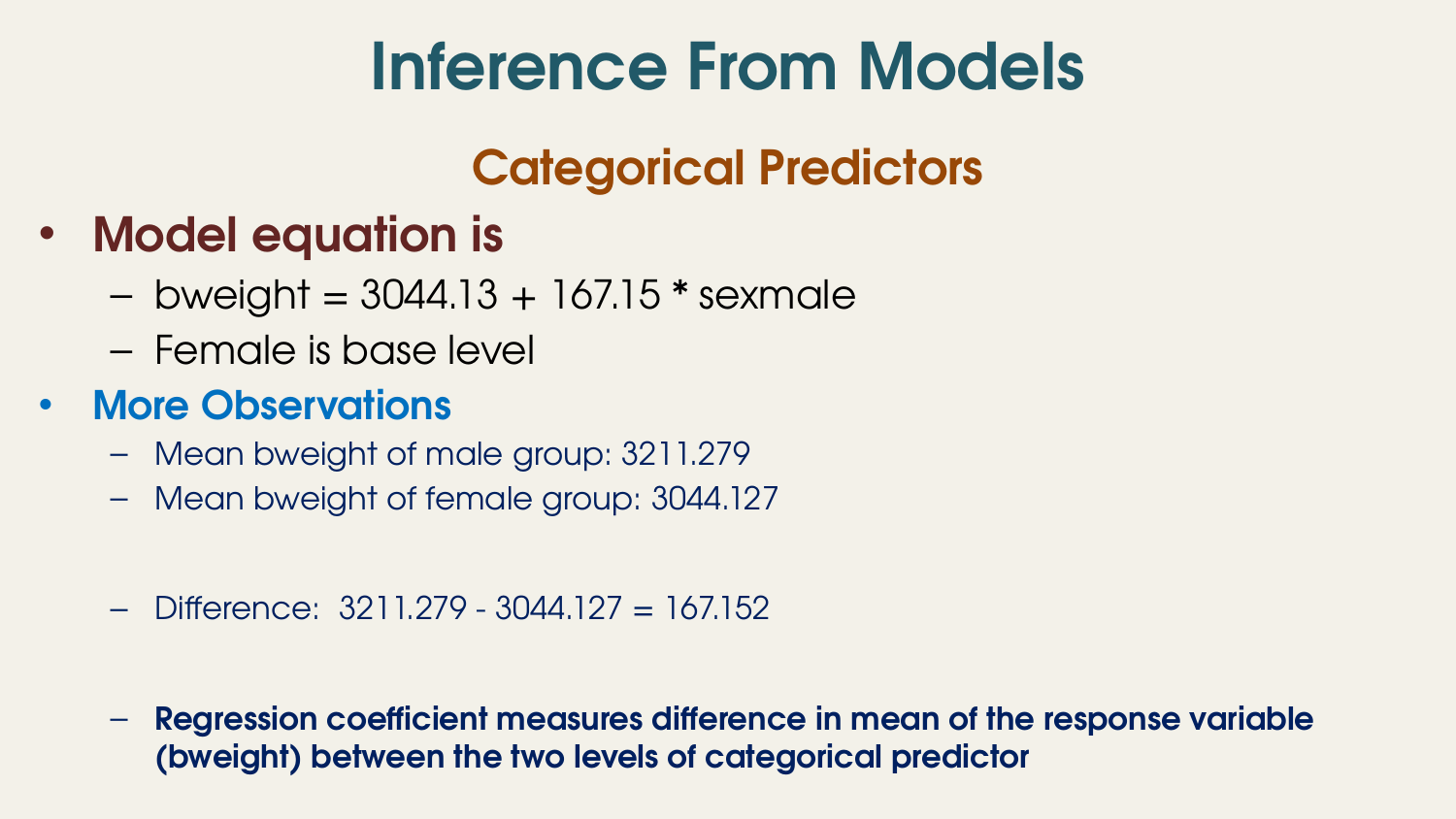

# Inference From Models
Categorical Predictors
Model equation is
bweight = 3044.13 + 167.15 * sexmale
Female is base level
More Observations
Mean bweight of male group: 3211.279
Mean bweight of female group: 3044.127

Difference:  3211.279 - 3044.127 = 167.152

Regression coefficient measures difference in mean of the response variable (bweight) between the two levels of categorical predictor